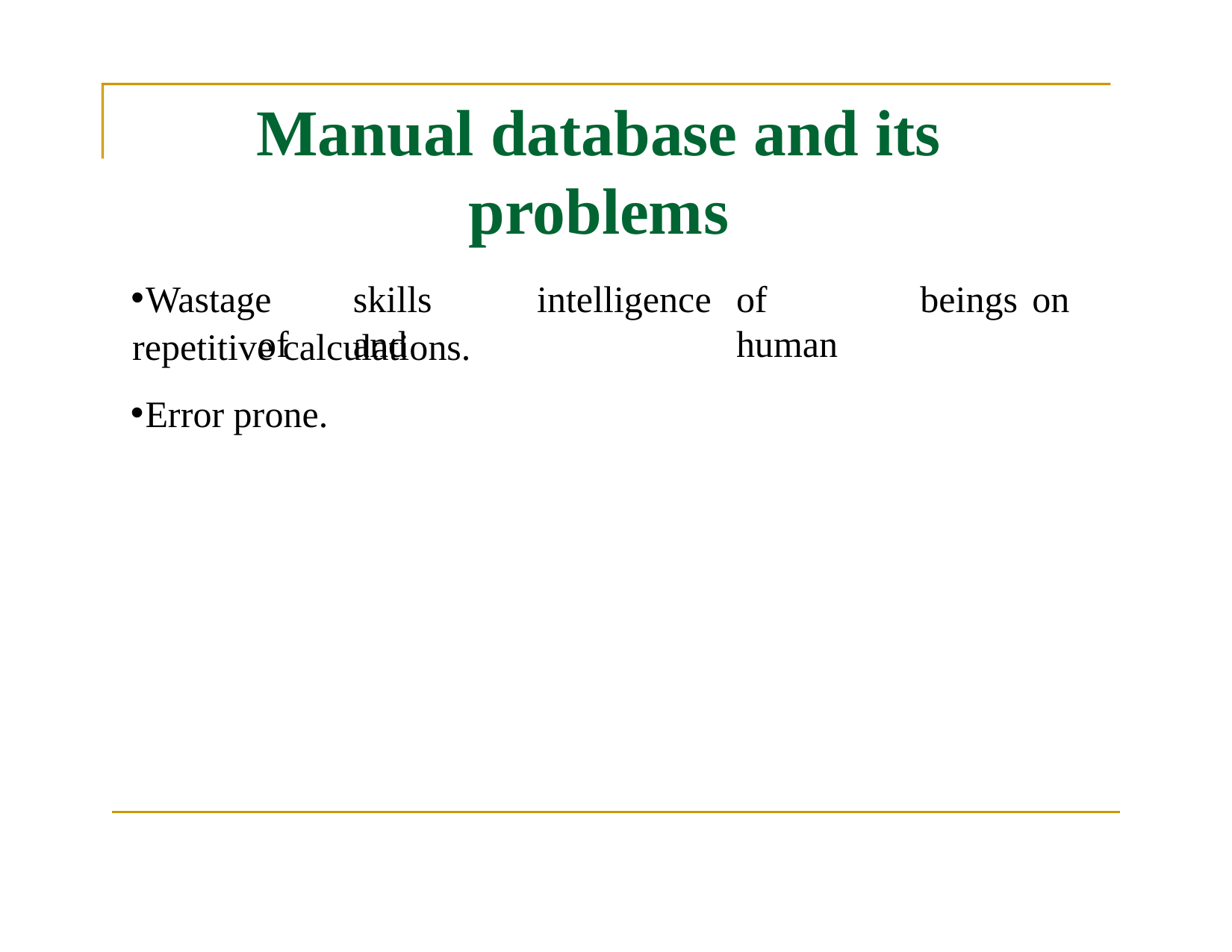

# Manual database and its problems
Wastage	of
skills	and
intelligence
of	human
beings	on
repetitive calculations.
Error prone.